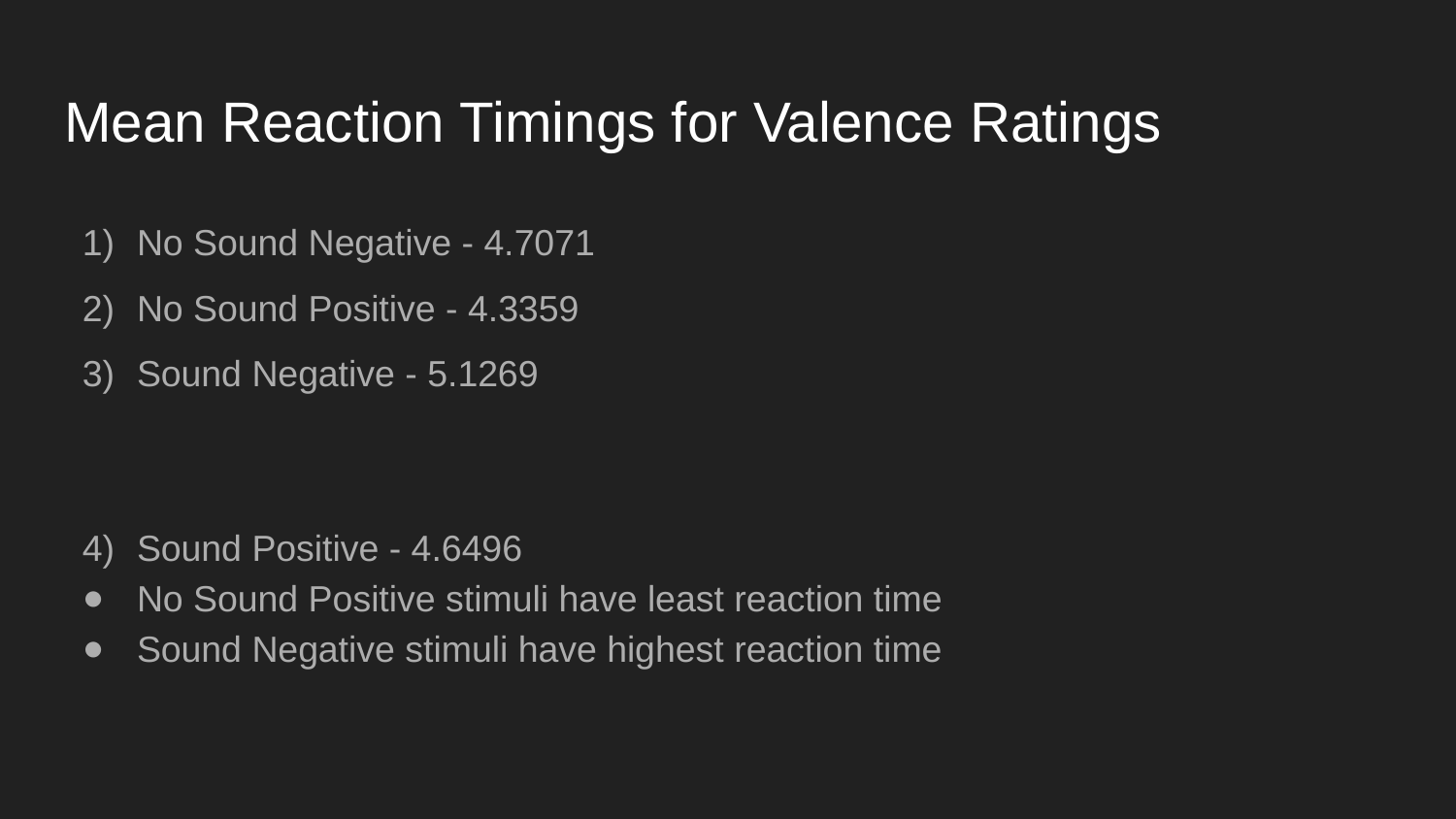

# Mean Reaction Timings for Valence Ratings
No Sound Negative - 4.7071
No Sound Positive - 4.3359
Sound Negative - 5.1269
Sound Positive - 4.6496
No Sound Positive stimuli have least reaction time
Sound Negative stimuli have highest reaction time